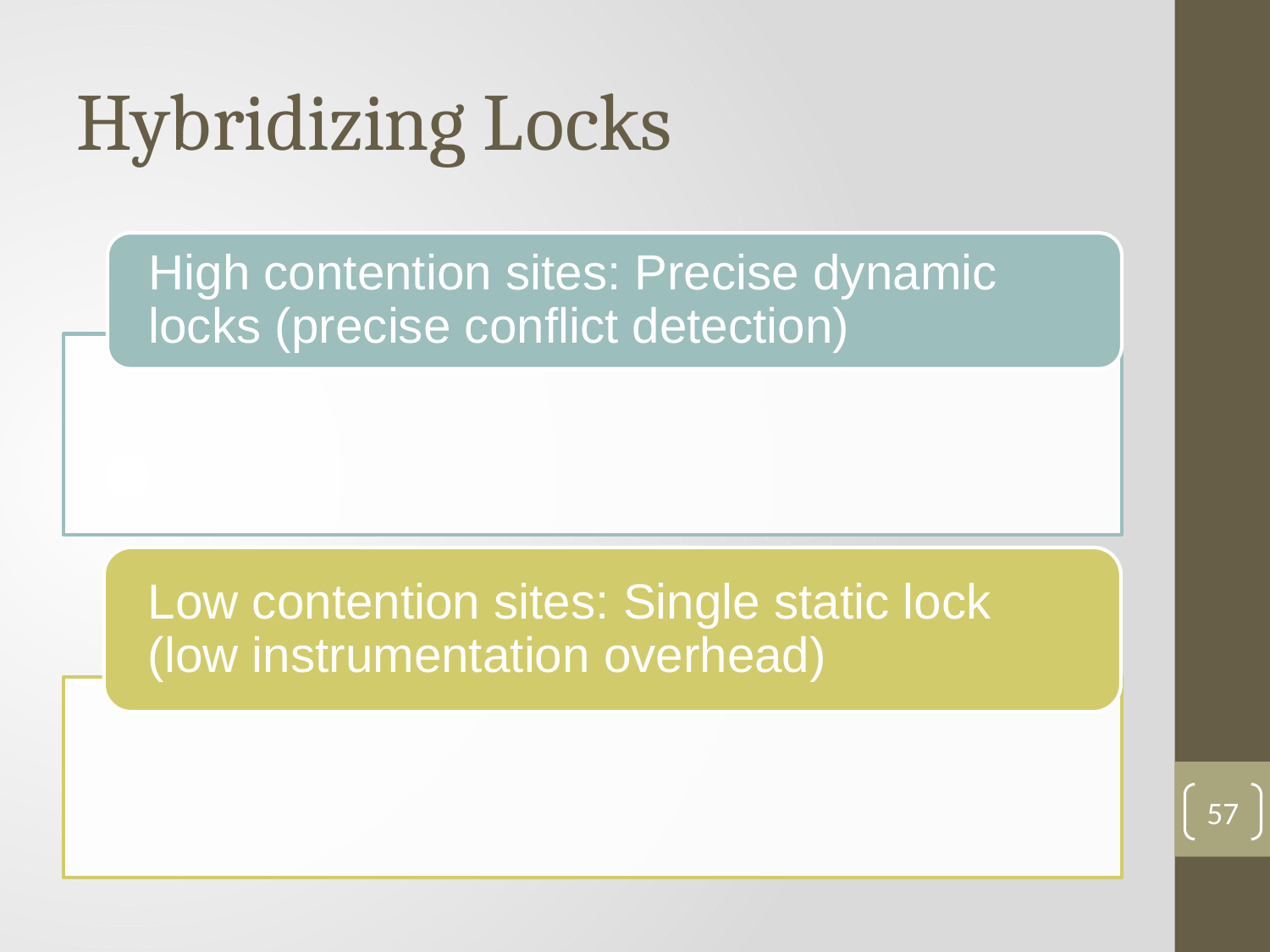

# Hybridizing Locks
High contention sites: Precise dynamic locks (precise conflict detection)
Low contention sites: Single static lock (low instrumentation overhead)
57